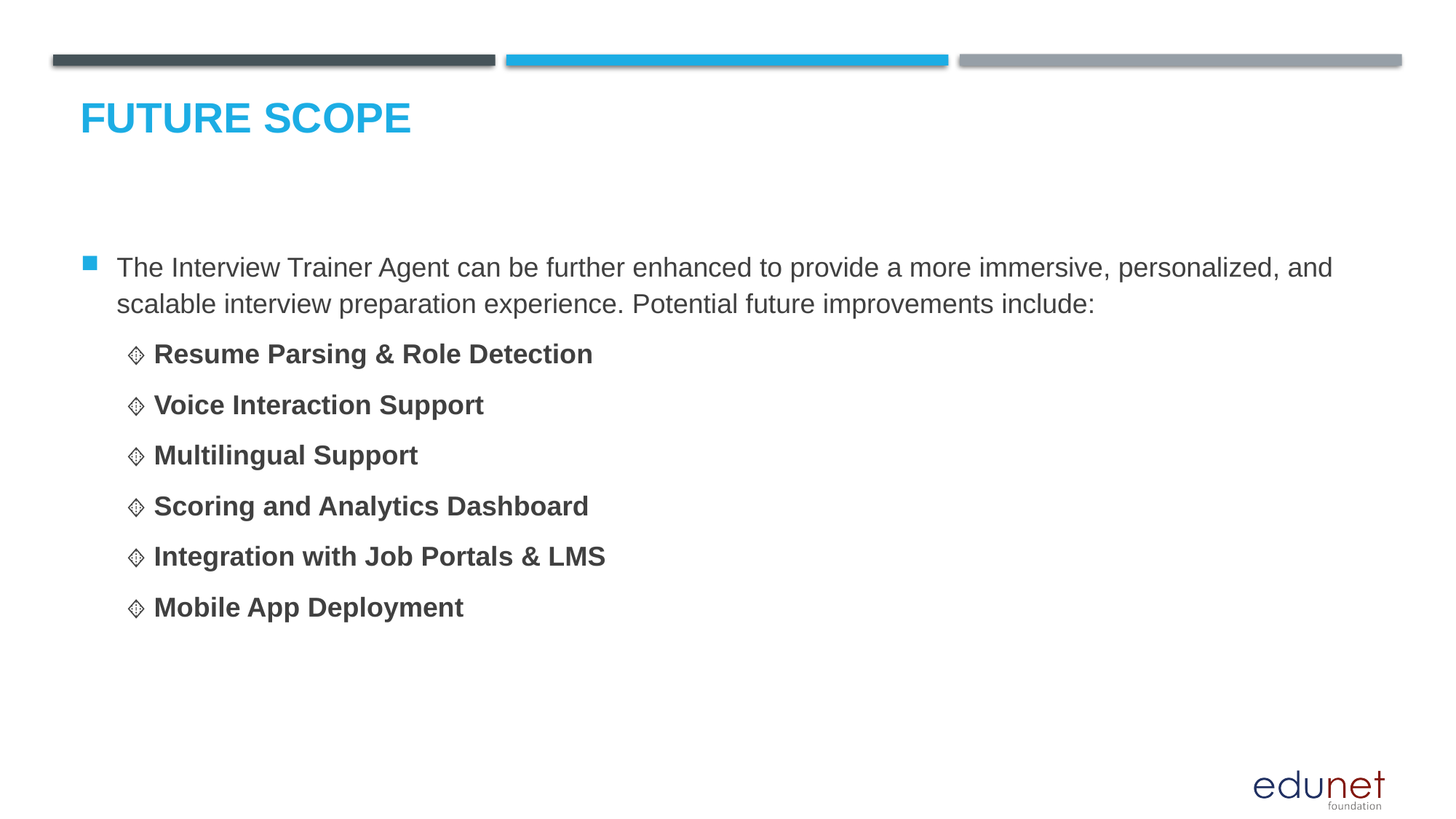

# Future Scope
The Interview Trainer Agent can be further enhanced to provide a more immersive, personalized, and scalable interview preparation experience. Potential future improvements include:
      🔸 Resume Parsing & Role Detection
      🔸 Voice Interaction Support
      🔸 Multilingual Support
      🔸 Scoring and Analytics Dashboard
      🔸 Integration with Job Portals & LMS
      🔸 Mobile App Deployment